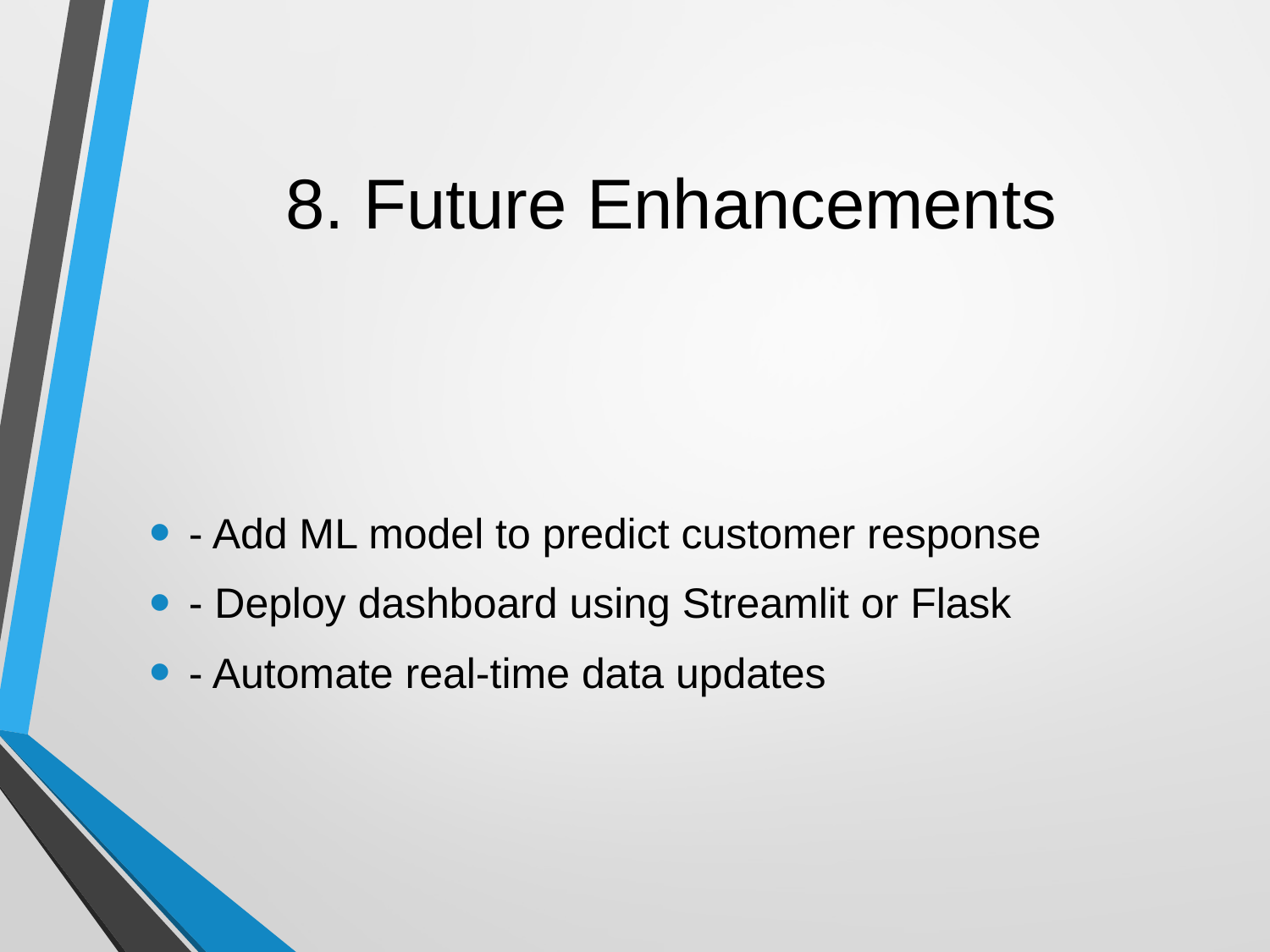

# 8. Future Enhancements
- Add ML model to predict customer response
- Deploy dashboard using Streamlit or Flask
- Automate real-time data updates